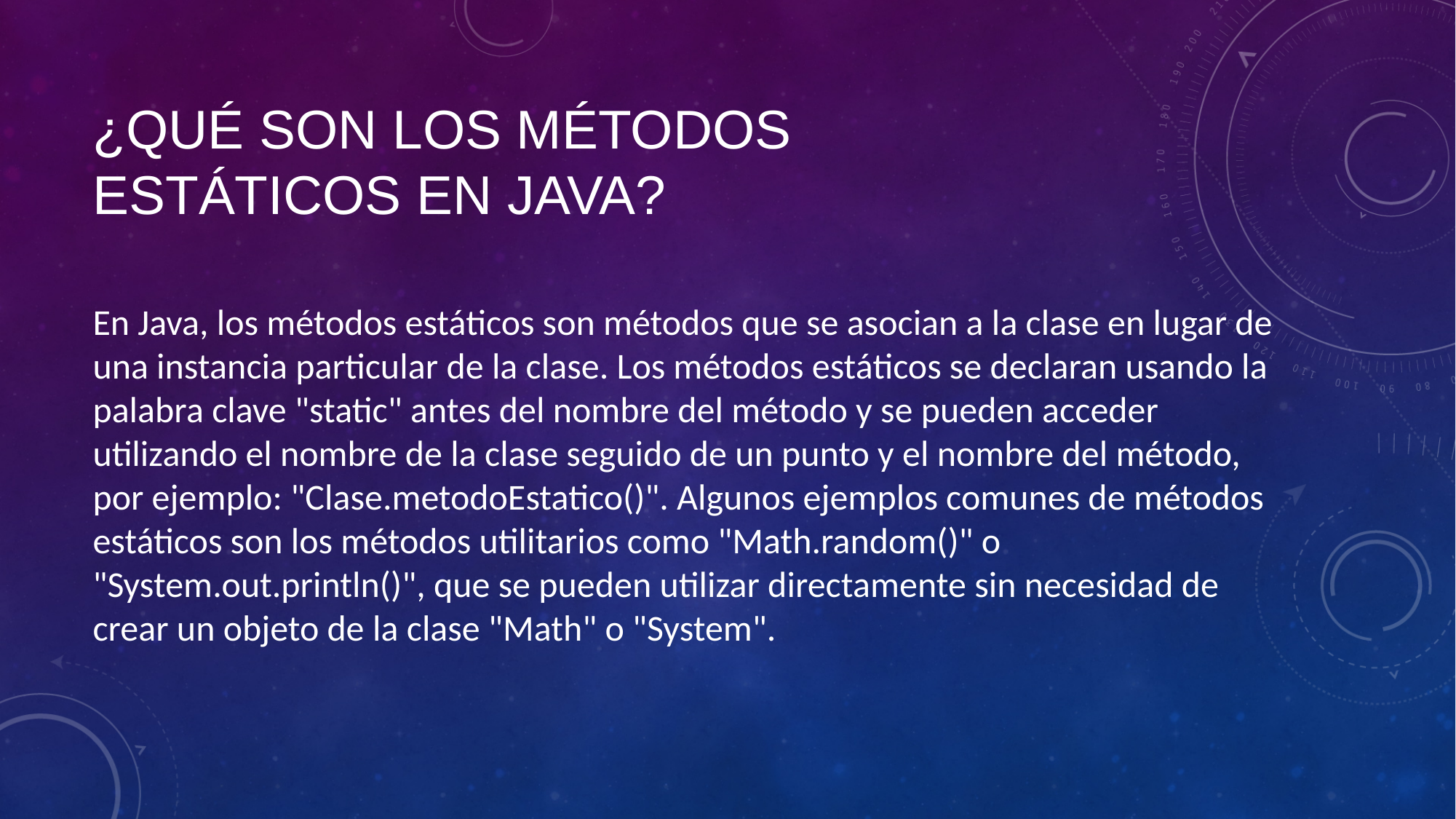

# ¿Qué son los métodos estáticos en JAVA?
En Java, los métodos estáticos son métodos que se asocian a la clase en lugar de una instancia particular de la clase. Los métodos estáticos se declaran usando la palabra clave "static" antes del nombre del método y se pueden acceder utilizando el nombre de la clase seguido de un punto y el nombre del método, por ejemplo: "Clase.metodoEstatico()". Algunos ejemplos comunes de métodos estáticos son los métodos utilitarios como "Math.random()" o "System.out.println()", que se pueden utilizar directamente sin necesidad de crear un objeto de la clase "Math" o "System".